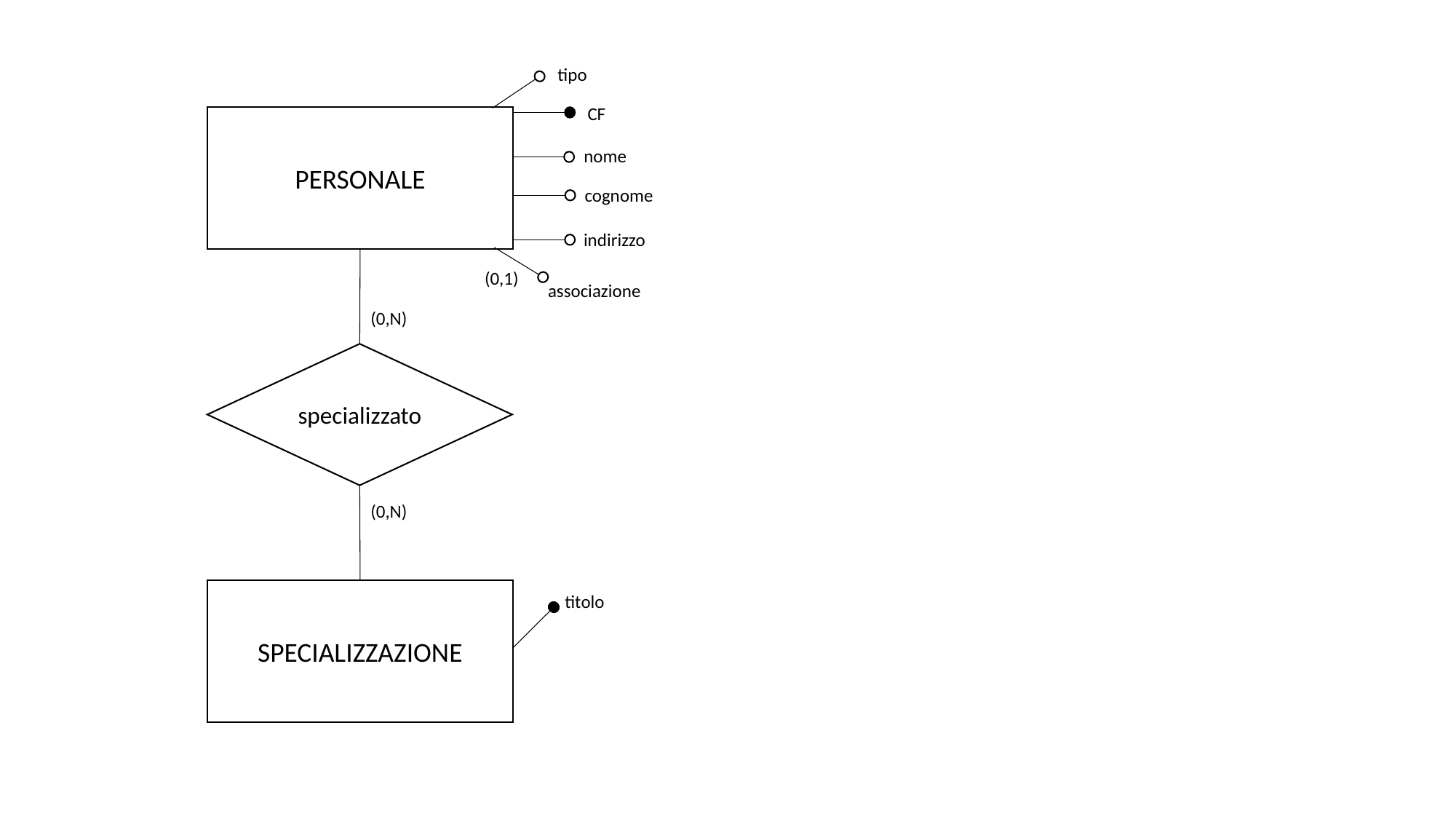

tipo

CF
PERSONALE

nome

cognome

indirizzo

(0,1)
associazione
(0,N)
specializzato
(0,N)
SPECIALIZZAZIONE
titolo